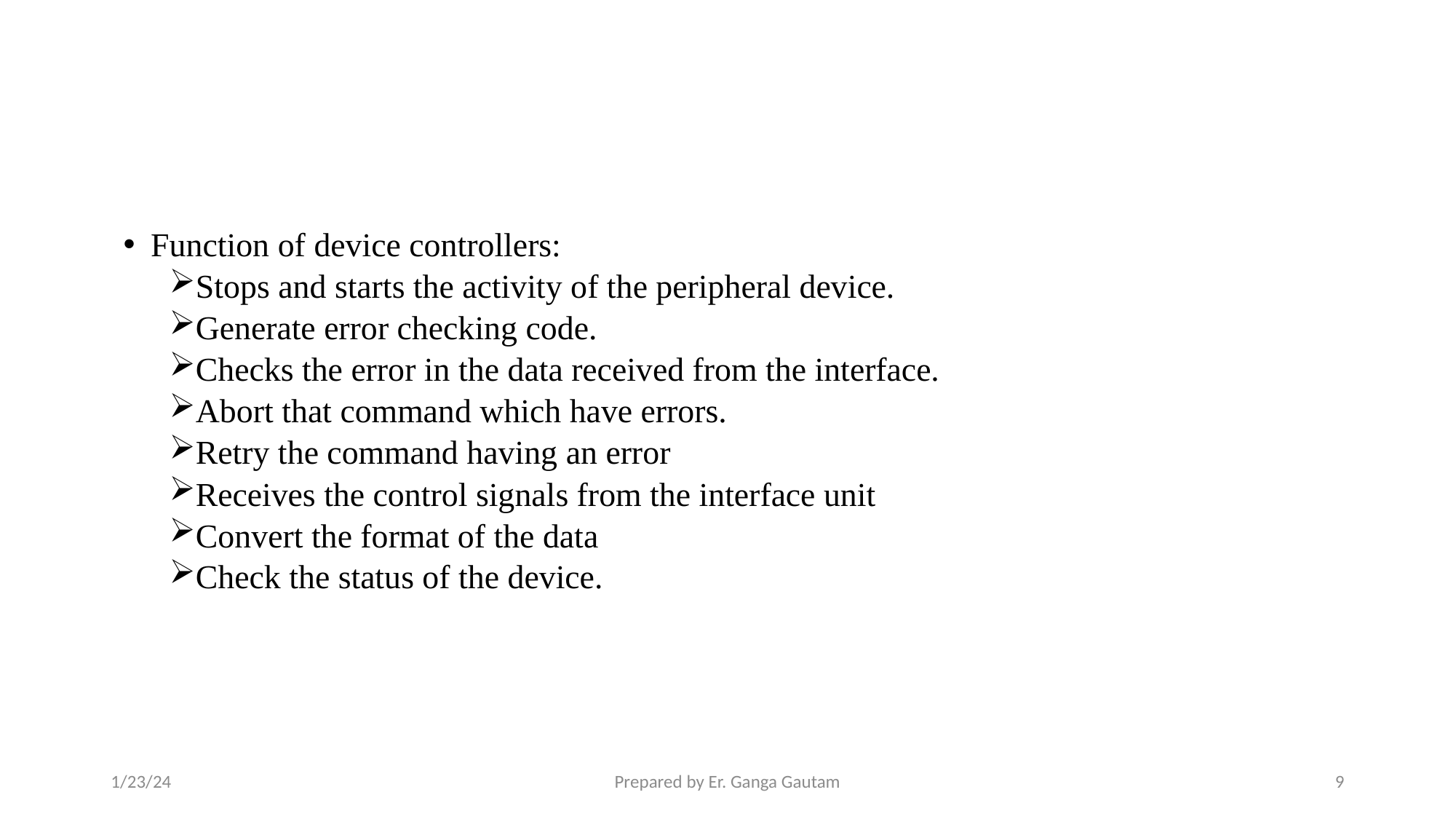

Function of device controllers:
Stops and starts the activity of the peripheral device.
Generate error checking code.
Checks the error in the data received from the interface.
Abort that command which have errors.
Retry the command having an error
Receives the control signals from the interface unit
Convert the format of the data
Check the status of the device.

1/23/24
Prepared by Er. Ganga Gautam
9